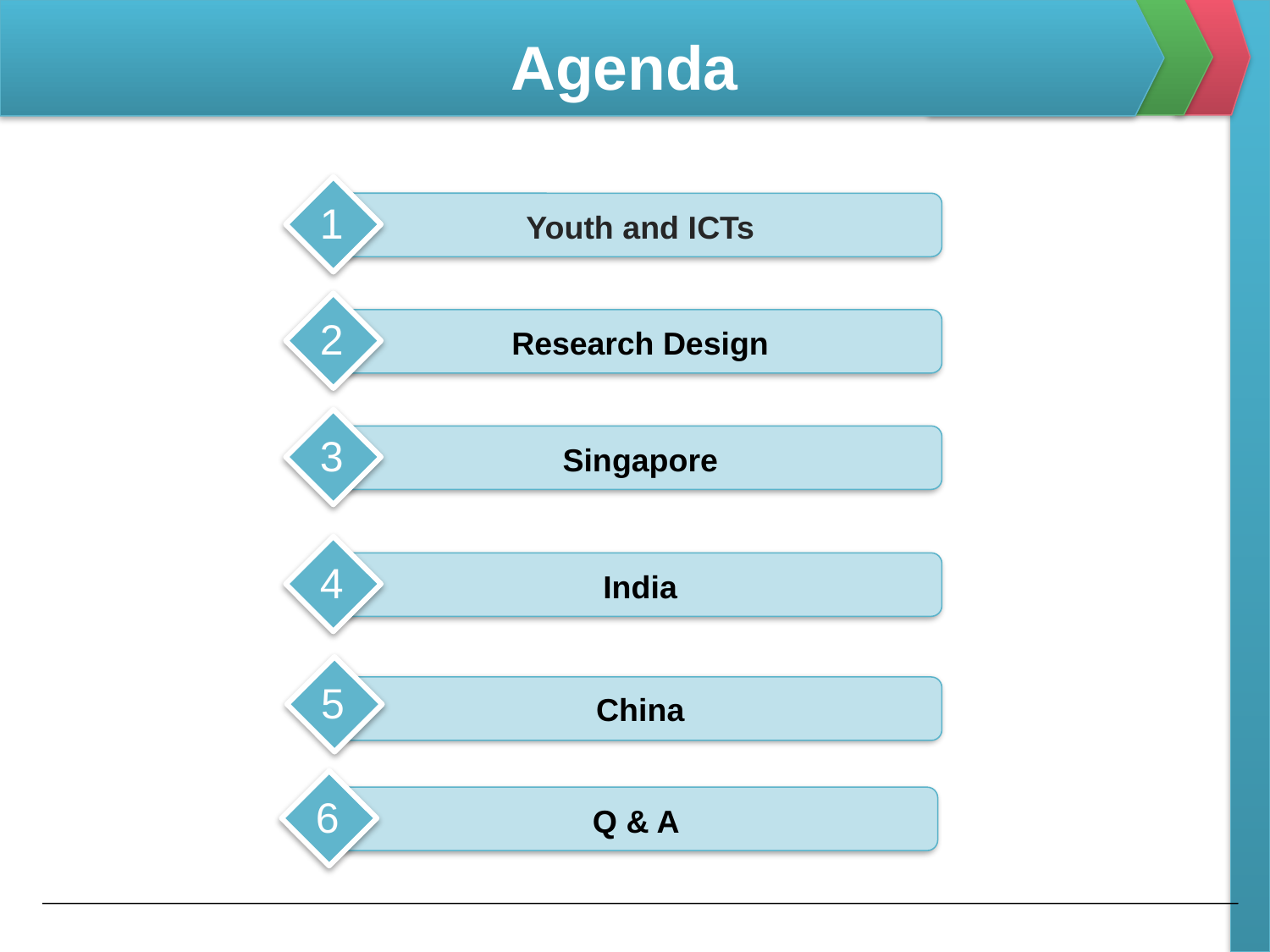

# Agenda

1

Youth and ICTs

2

Research Design

3

Singapore

4

India

5
China

6

Q & A